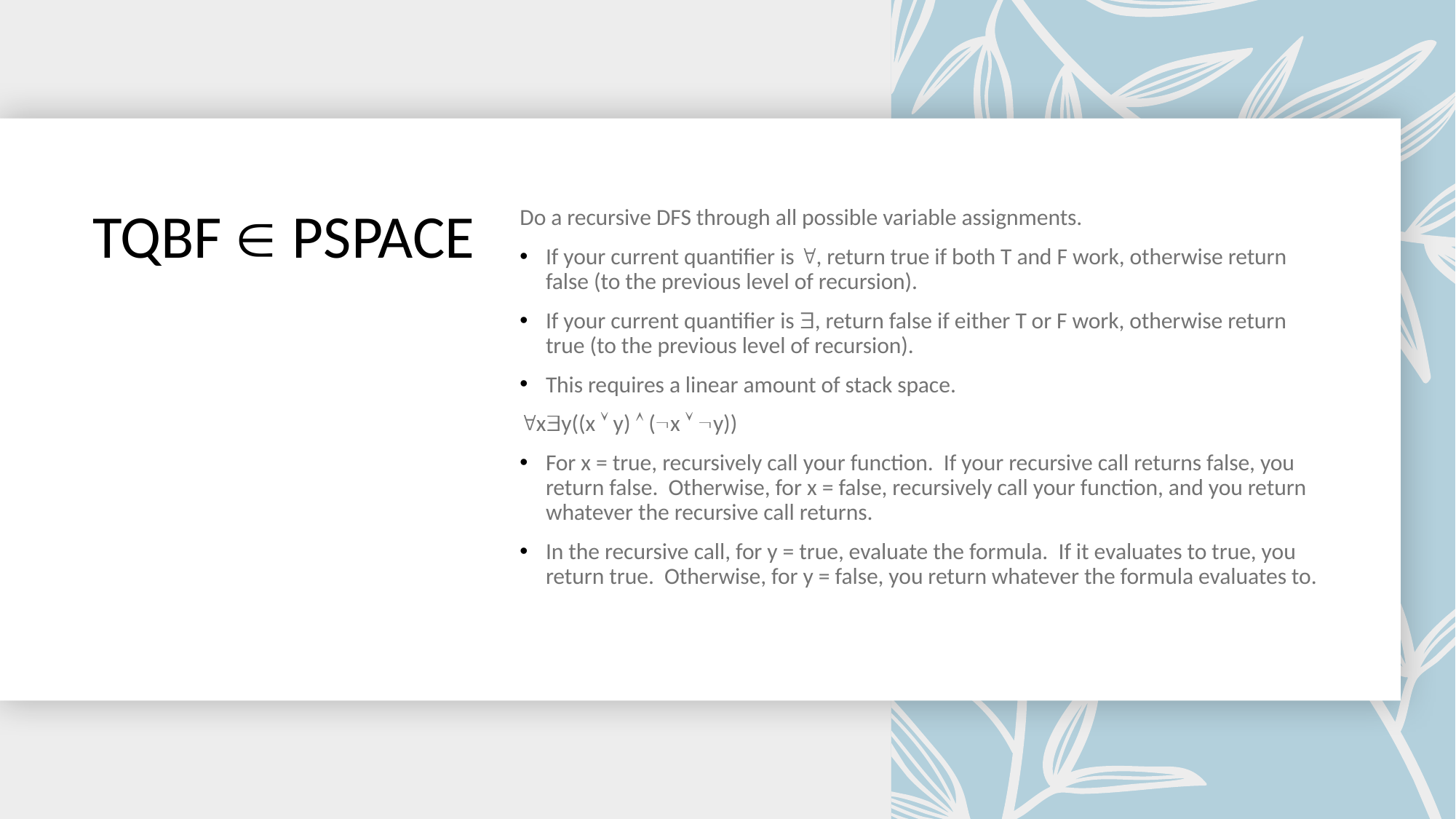

# TQBF ∈ PSPACE
Do a recursive DFS through all possible variable assignments.
If your current quantifier is ∀, return true if both T and F work, otherwise return false (to the previous level of recursion).
If your current quantifier is ∃, return false if either T or F work, otherwise return true (to the previous level of recursion).
This requires a linear amount of stack space.
∀x∃y((x ∨ y) ∧ (¬x ∨ ¬y))
For x = true, recursively call your function.  If your recursive call returns false, you return false.  Otherwise, for x = false, recursively call your function, and you return whatever the recursive call returns.
In the recursive call, for y = true, evaluate the formula.  If it evaluates to true, you return true.  Otherwise, for y = false, you return whatever the formula evaluates to.